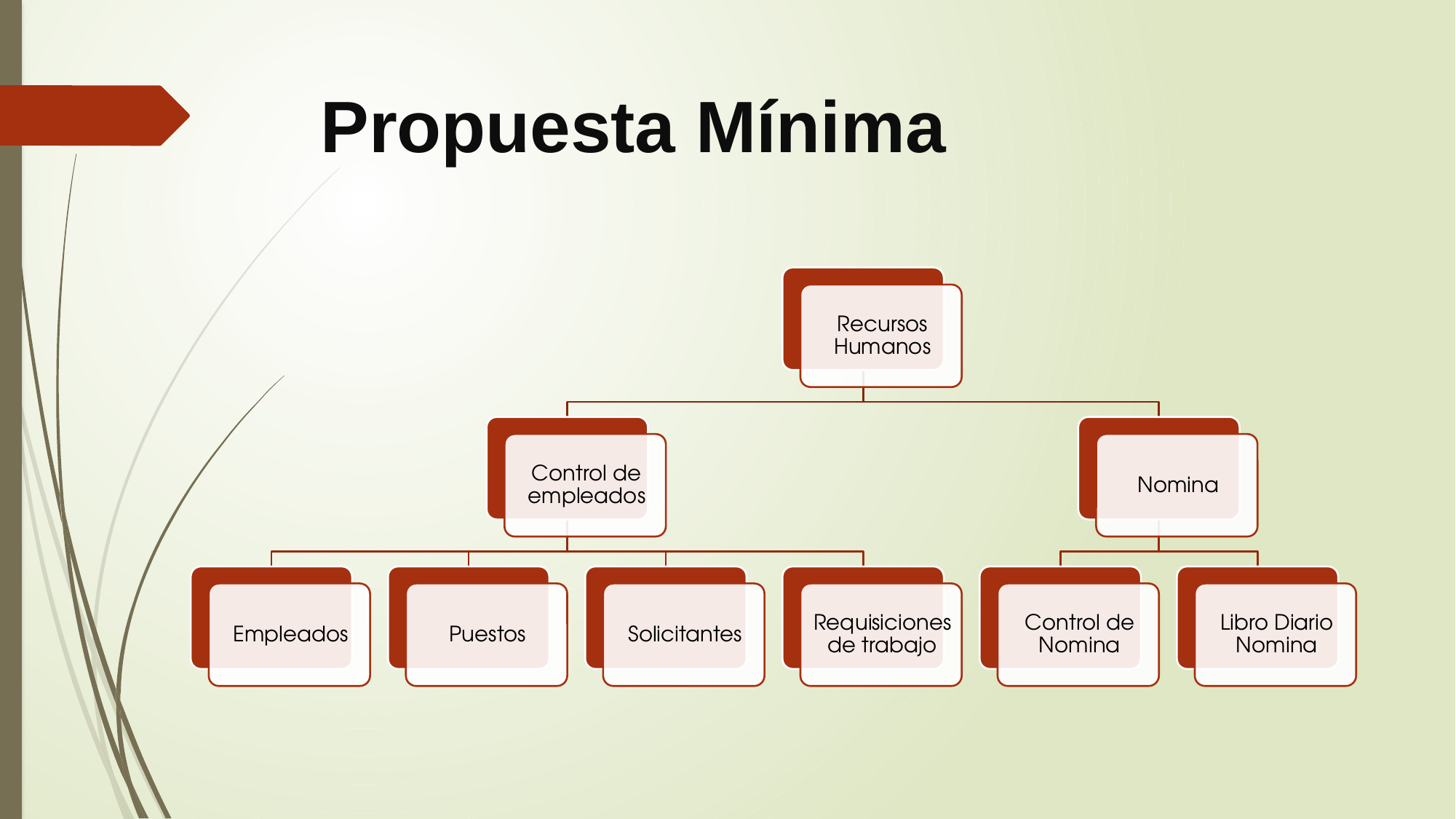

# Propuesta Mínima
Recursos Humanos
Control de empleados
Empleados
Puestos
Solicitantes
Requisiciones de trabajo
Nomina
Control de Nomina
Libro Diario Nomina